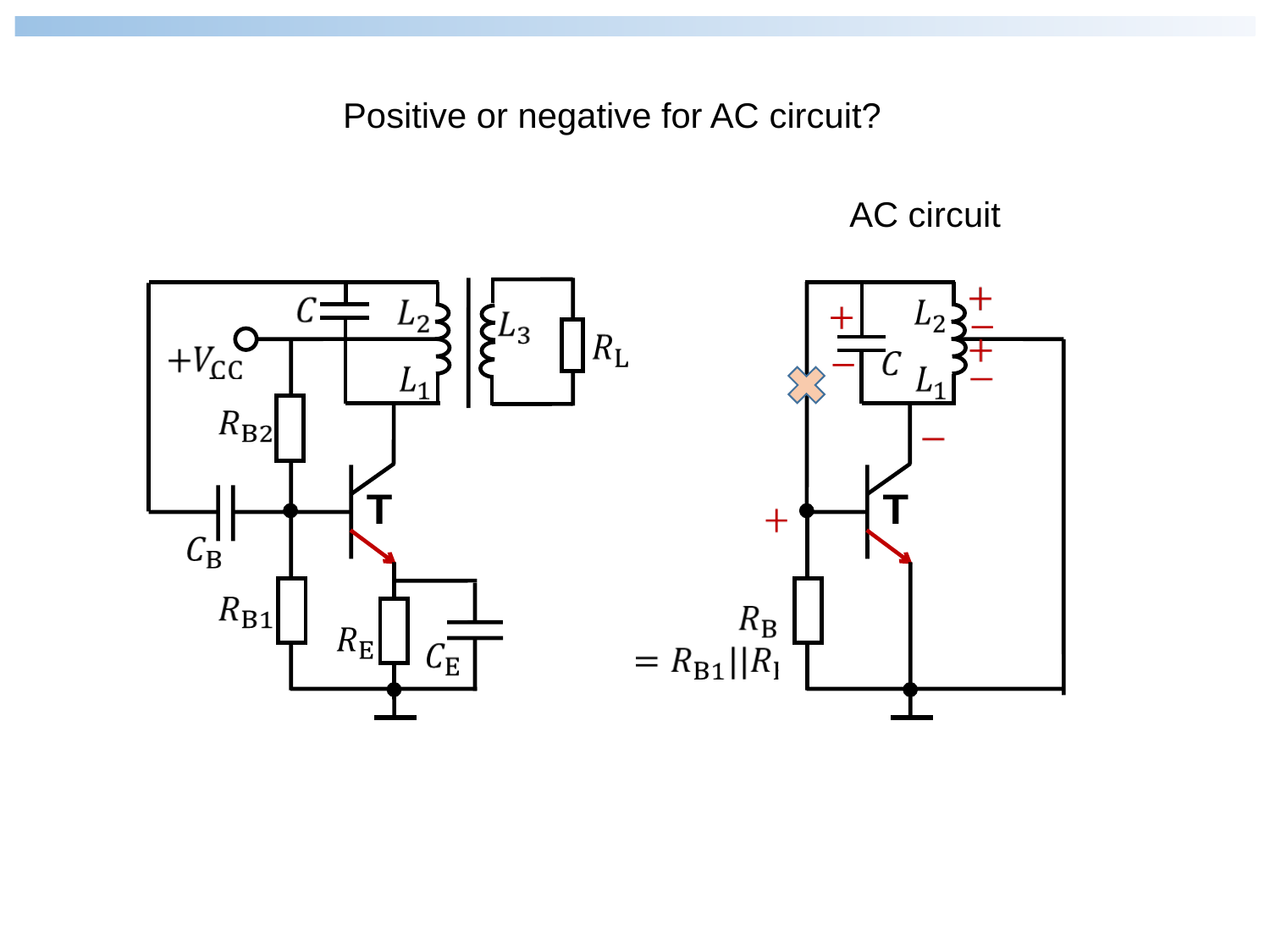

Positive or negative for AC circuit?
AC circuit

T

T